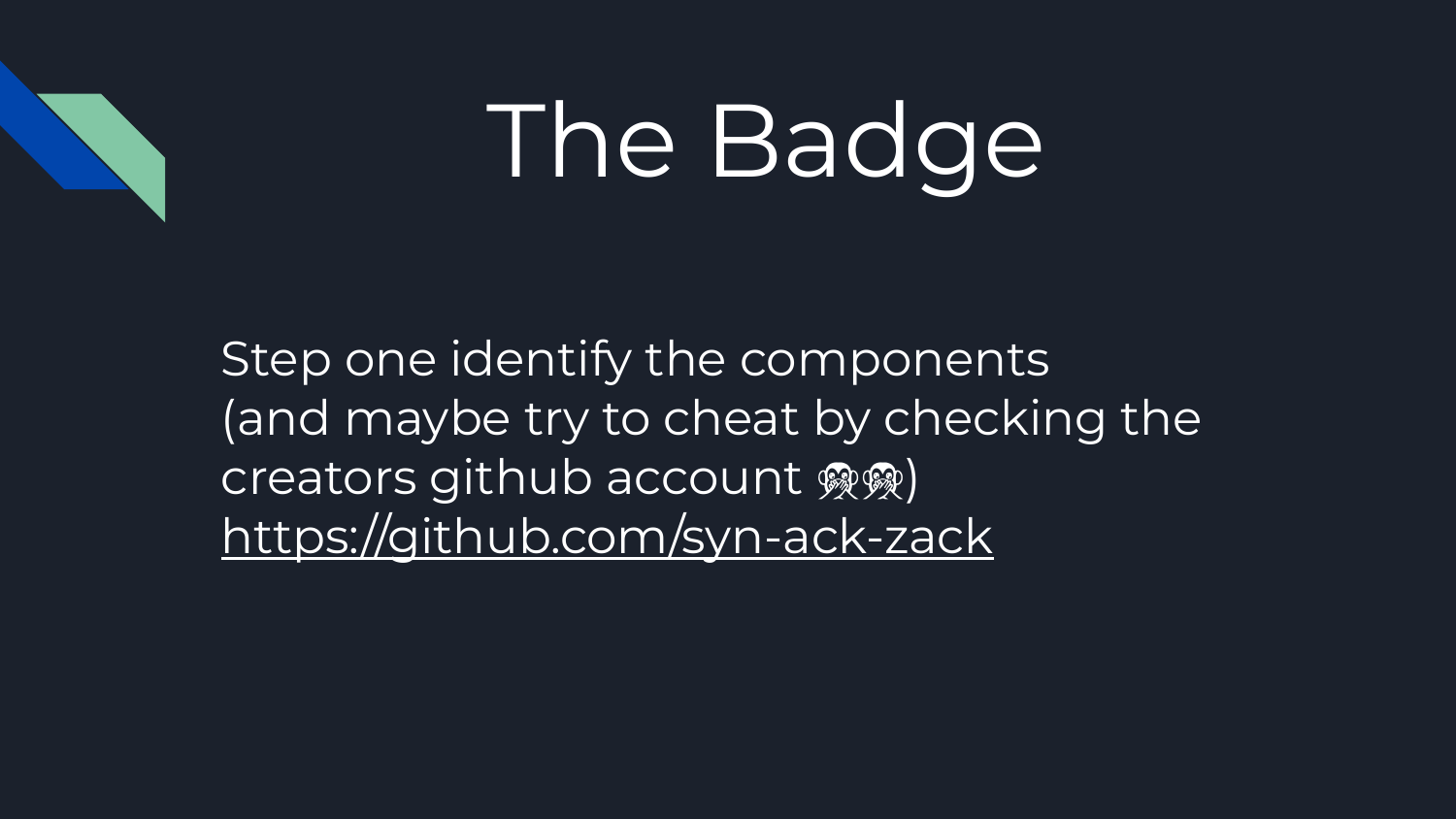

# The Badge

Step one identify the components
(and maybe try to cheat by checking the creators github account 🙊🙊)
https://github.com/syn-ack-zack